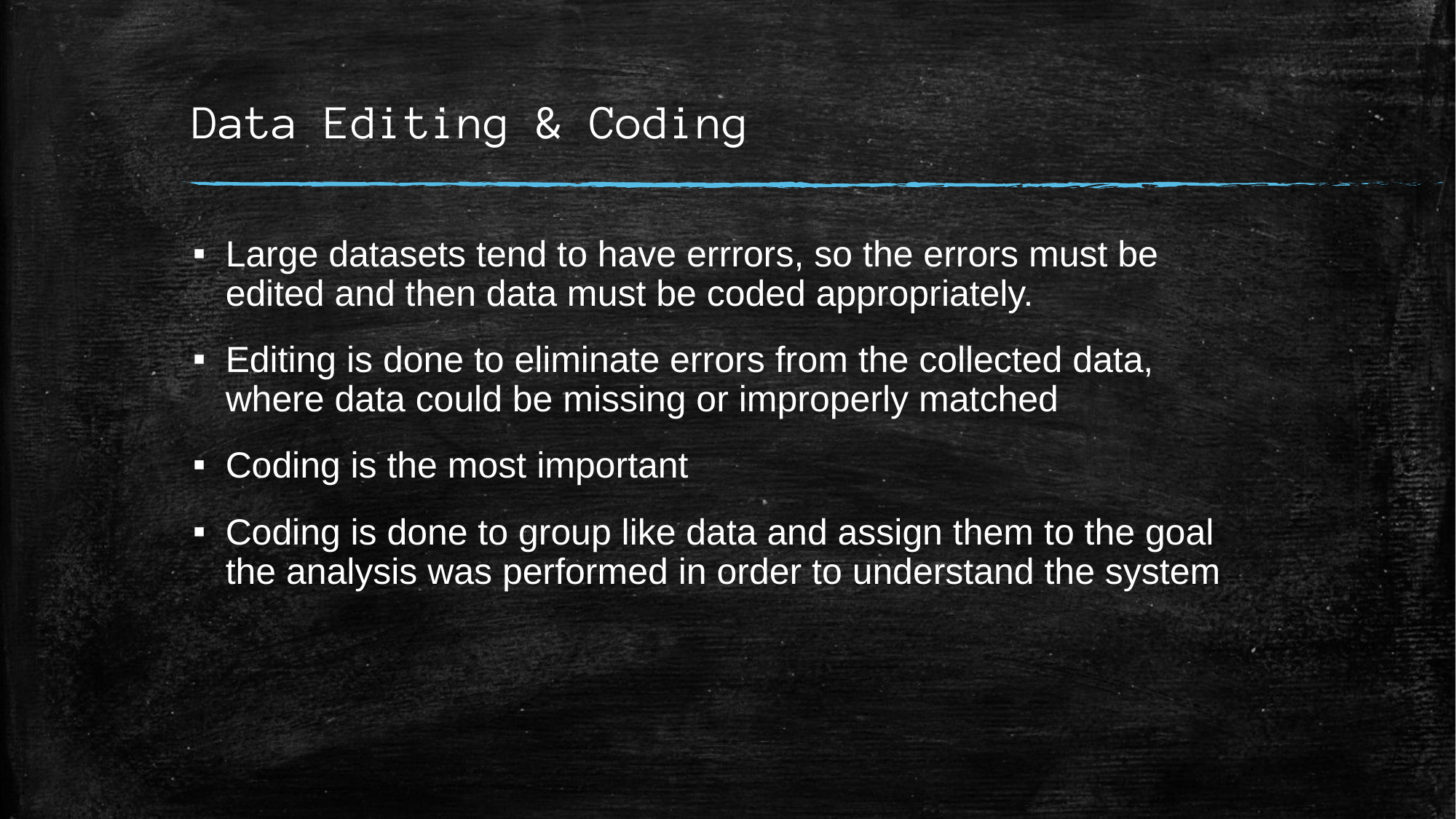

# Data Editing & Coding
Large datasets tend to have errrors, so the errors must be edited and then data must be coded appropriately.
Editing is done to eliminate errors from the collected data, where data could be missing or improperly matched
Coding is the most important
Coding is done to group like data and assign them to the goal the analysis was performed in order to understand the system